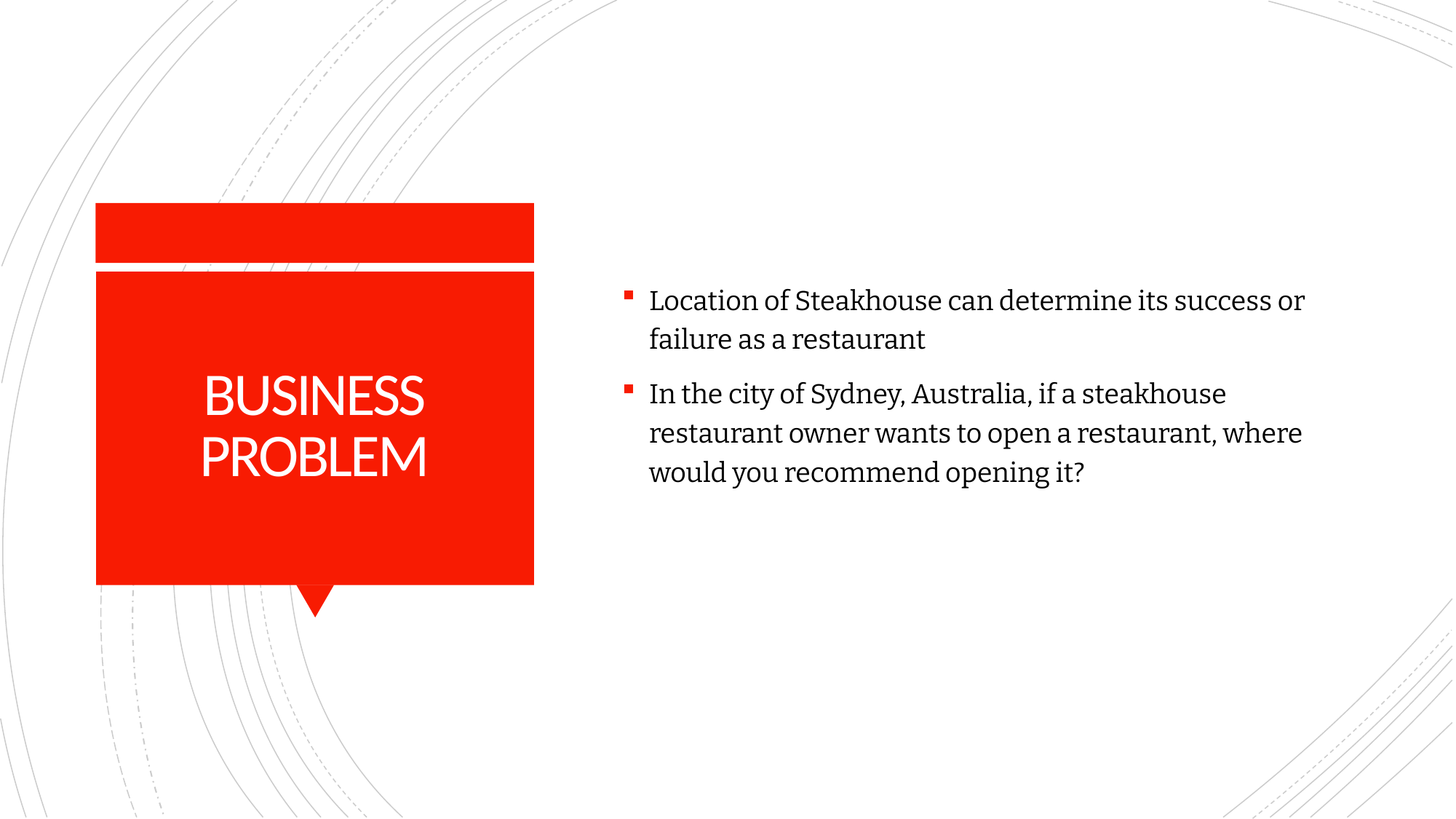

Location of Steakhouse can determine its success or failure as a restaurant
In the city of Sydney, Australia, if a steakhouse restaurant owner wants to open a restaurant, where would you recommend opening it?

# BUSINESS PROBLEM